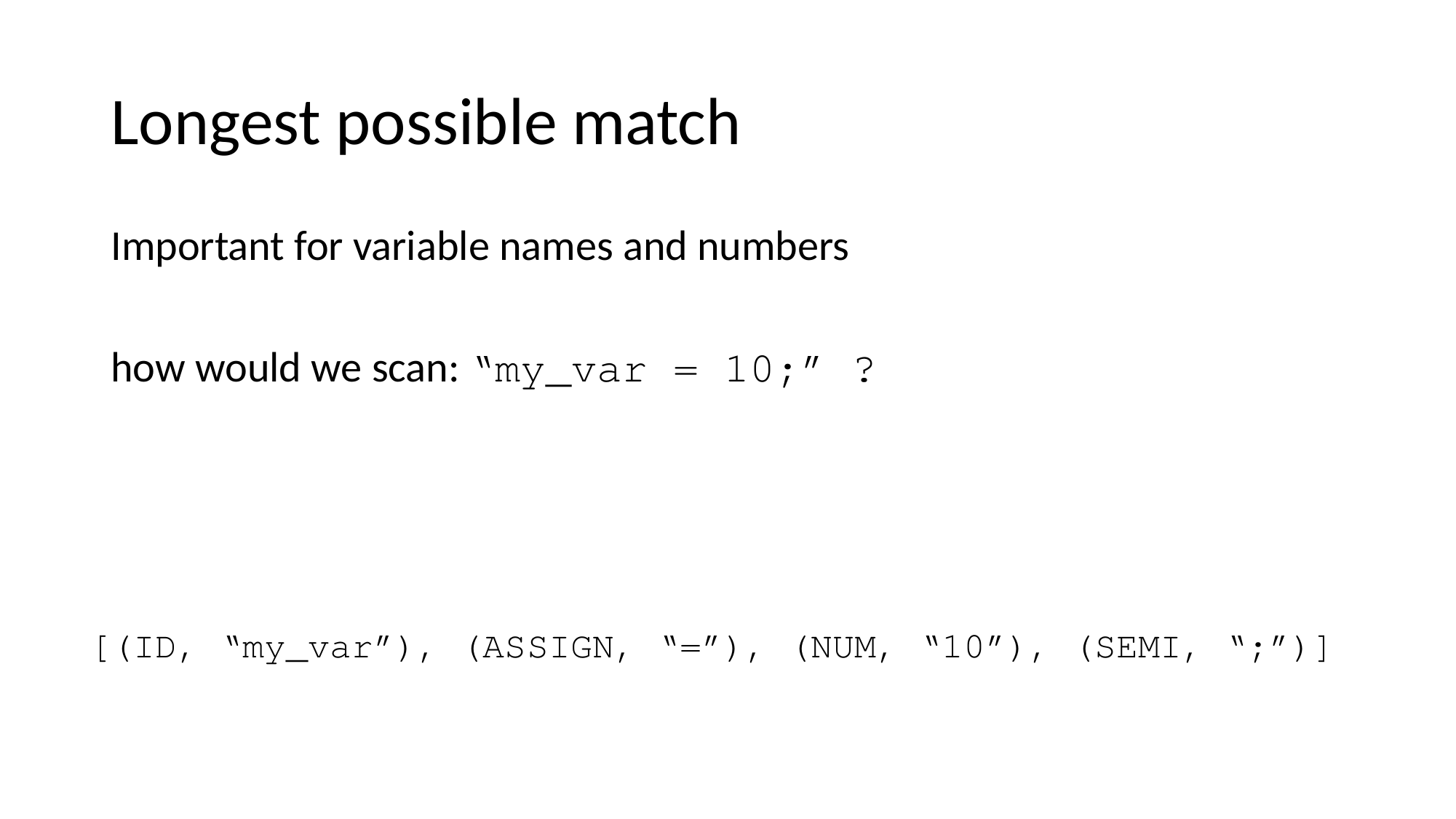

# Longest possible match
Important for variable names and numbers

how would we scan: “my_var = 10;” ?

[(ID, “my_var”), (ASSIGN, “=”), (NUM, “10”), (SEMI, “;”)]